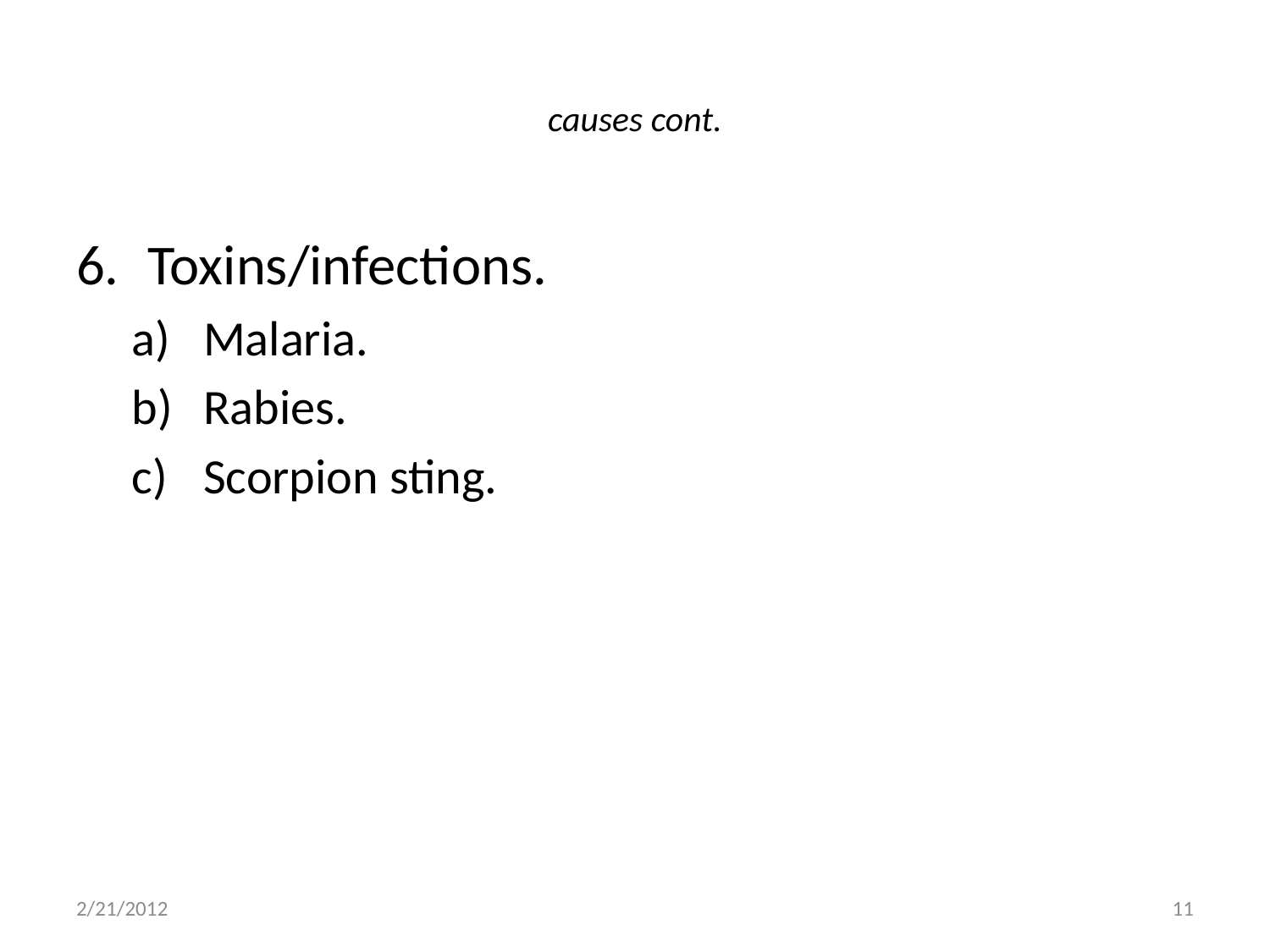

# causes cont.
Toxins/infections.
Malaria.
Rabies.
Scorpion sting.
2/21/2012
11